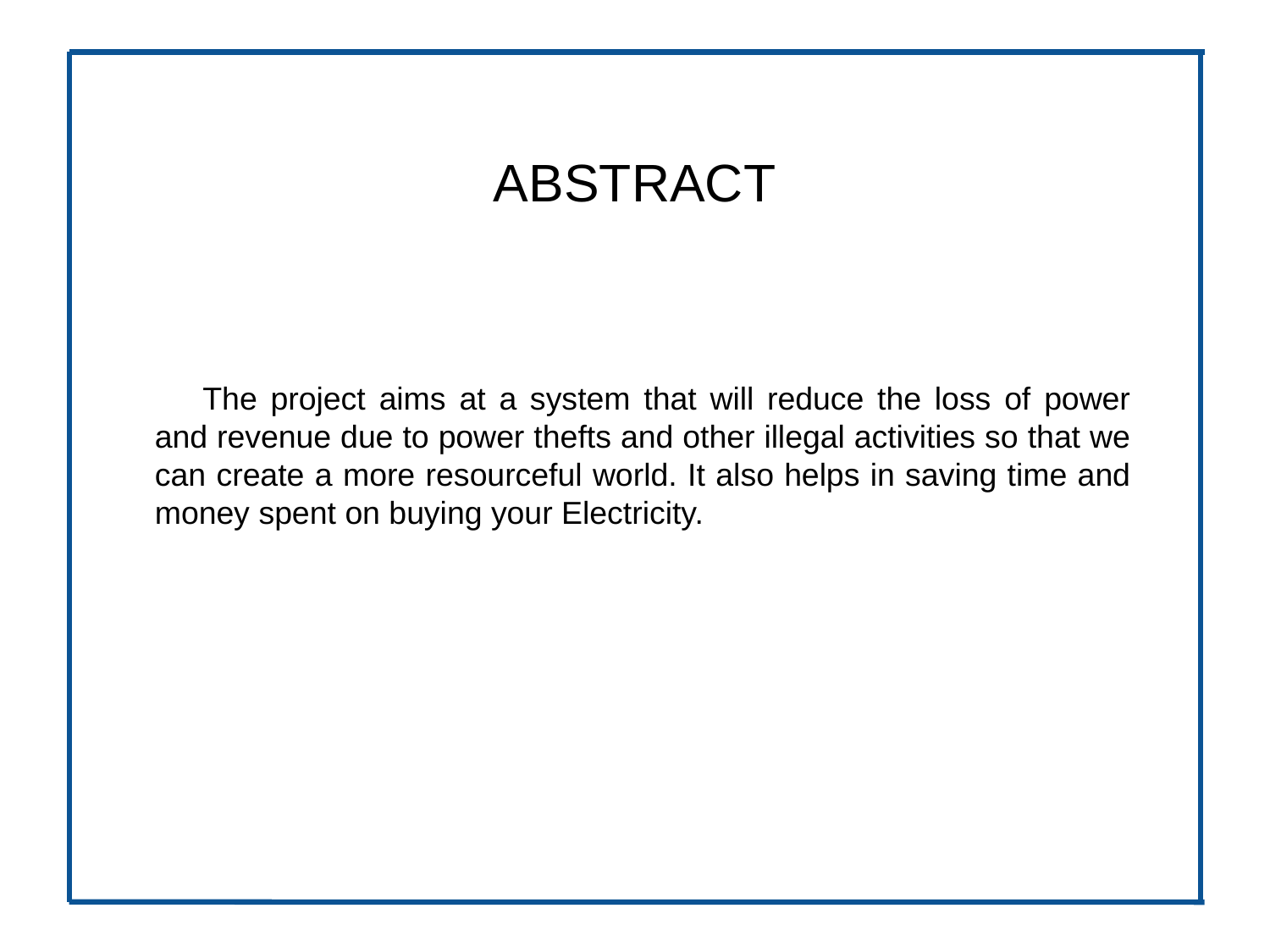

ABSTRACT
The project aims at a system that will reduce the loss of power and revenue due to power thefts and other illegal activities so that we can create a more resourceful world. It also helps in saving time and money spent on buying your Electricity.